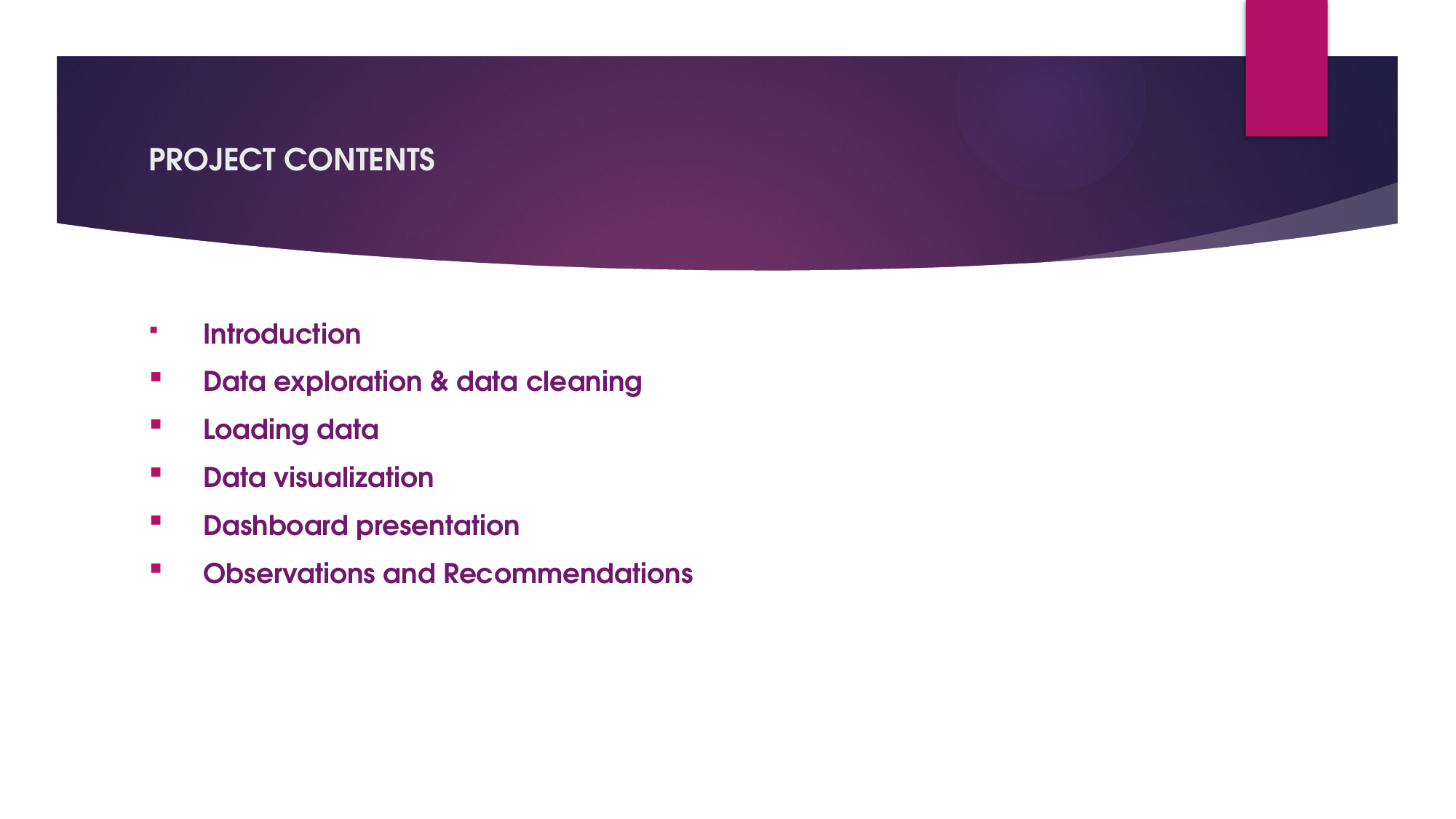

# PROJECT CONTENTS
Introduction
Data exploration & data cleaning
Loading data
Data visualization
Dashboard presentation
Observations and Recommendations